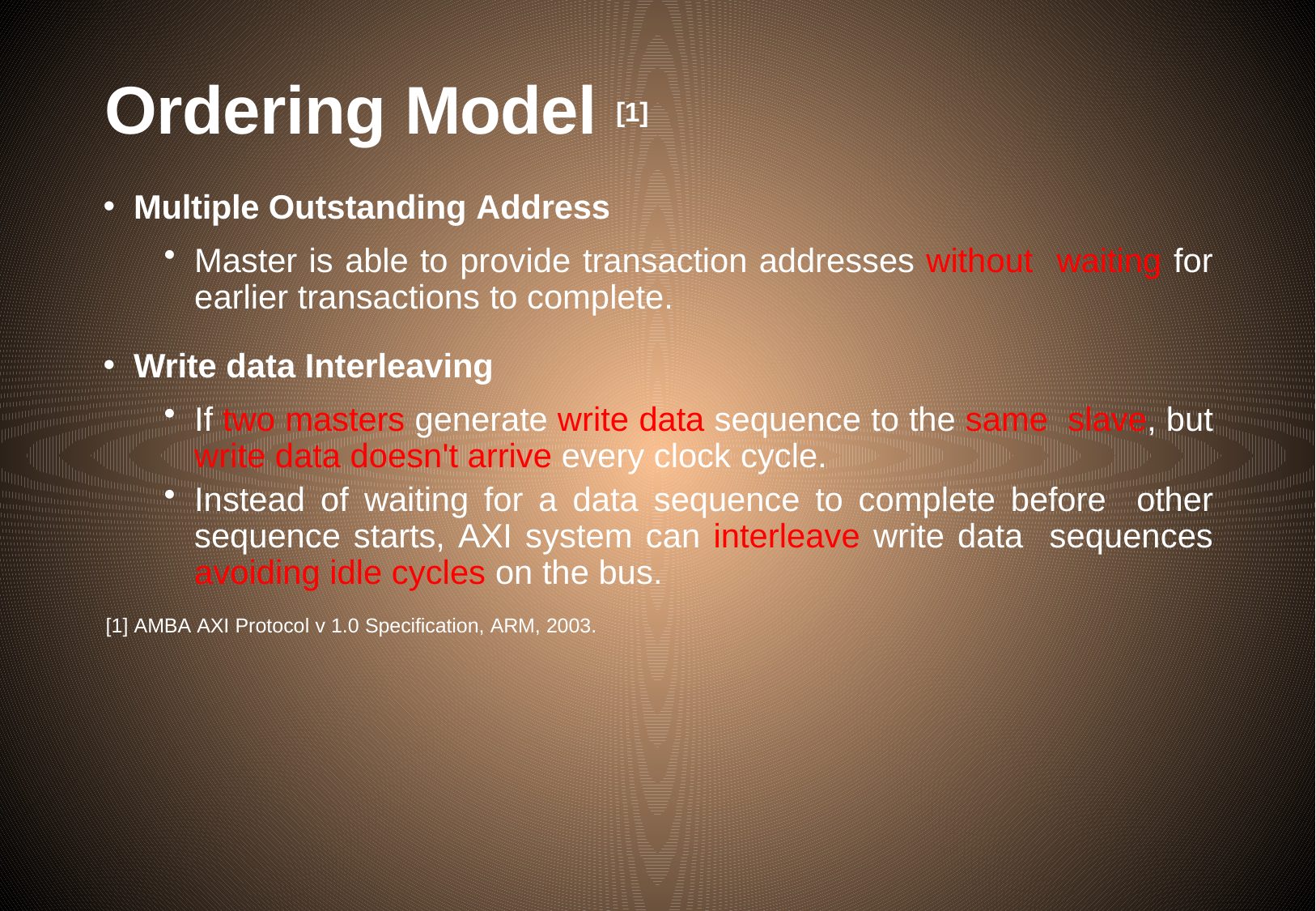

# Ordering Model [1]
Multiple Outstanding Address
Master is able to provide transaction addresses without  waiting for earlier transactions to complete.
Write data Interleaving
If two masters generate write data sequence to the same  slave, but write data doesn't arrive every clock cycle.
Instead of waiting for a data sequence to complete before  other sequence starts, AXI system can interleave write data  sequences avoiding idle cycles on the bus.
[1] AMBA AXI Protocol v 1.0 Specification, ARM, 2003.